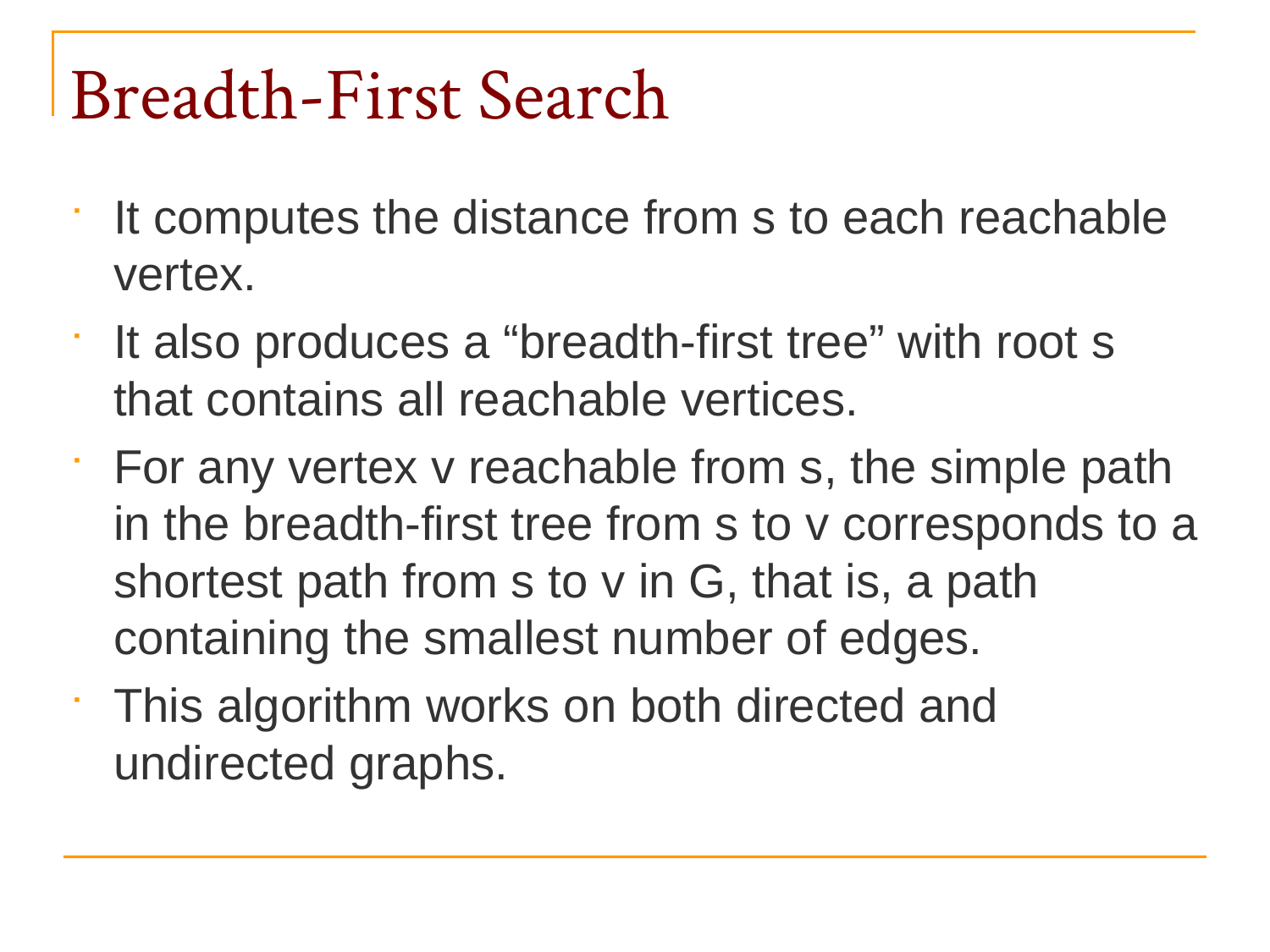

# Breadth-First Search
It computes the distance from s to each reachable vertex.
It also produces a “breadth-first tree” with root s that contains all reachable vertices.
For any vertex v reachable from s, the simple path in the breadth-first tree from s to v corresponds to a shortest path from s to v in G, that is, a path containing the smallest number of edges.
This algorithm works on both directed and undirected graphs.